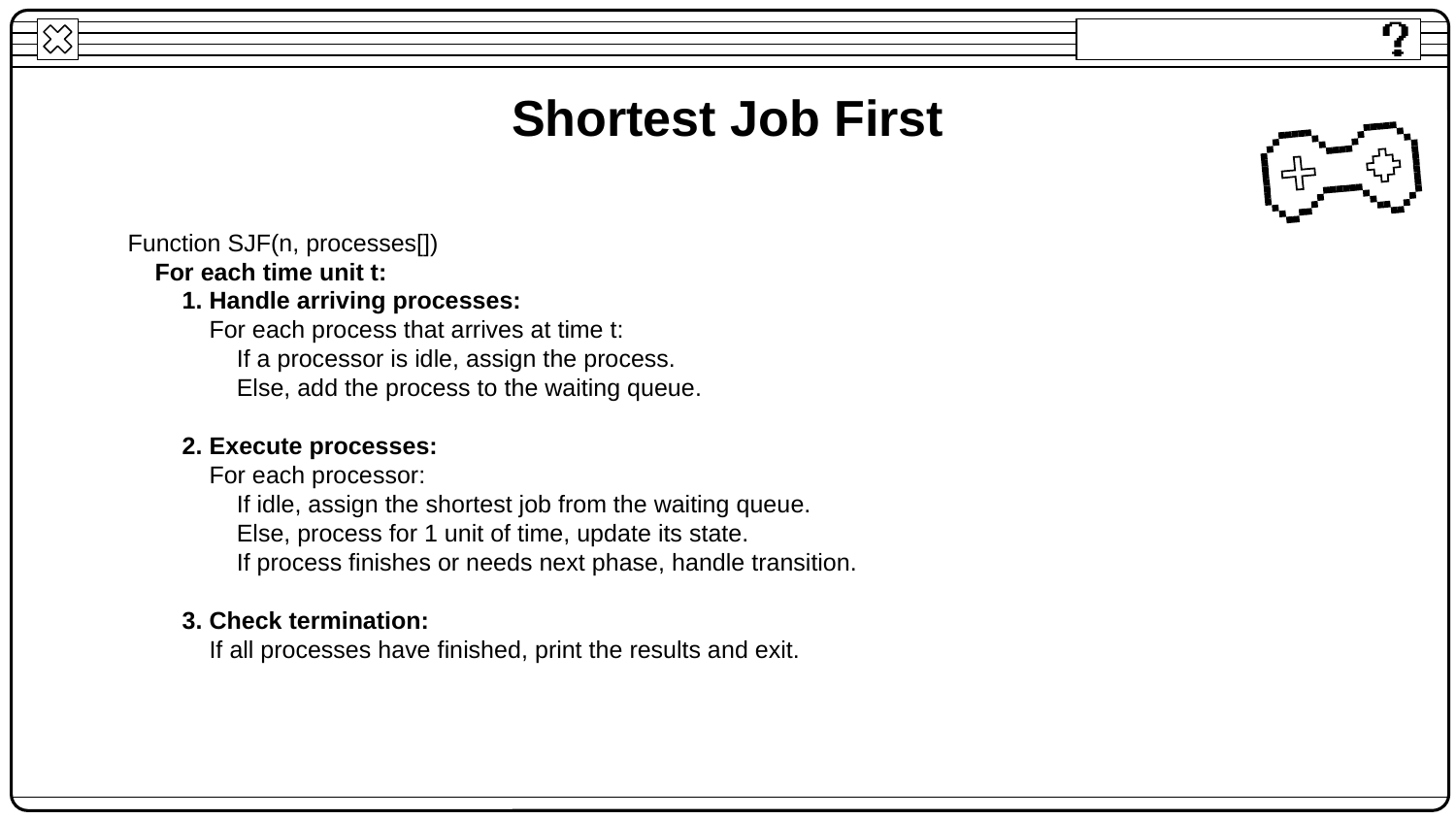

# Shortest Job First

Function SJF(n, processes[])
    For each time unit t:
        1. Handle arriving processes:
            For each process that arrives at time t:
                If a processor is idle, assign the process.
                Else, add the process to the waiting queue.

        2. Execute processes:
            For each processor:
                If idle, assign the shortest job from the waiting queue.
                Else, process for 1 unit of time, update its state.
                If process finishes or needs next phase, handle transition.

        3. Check termination:
            If all processes have finished, print the results and exit.